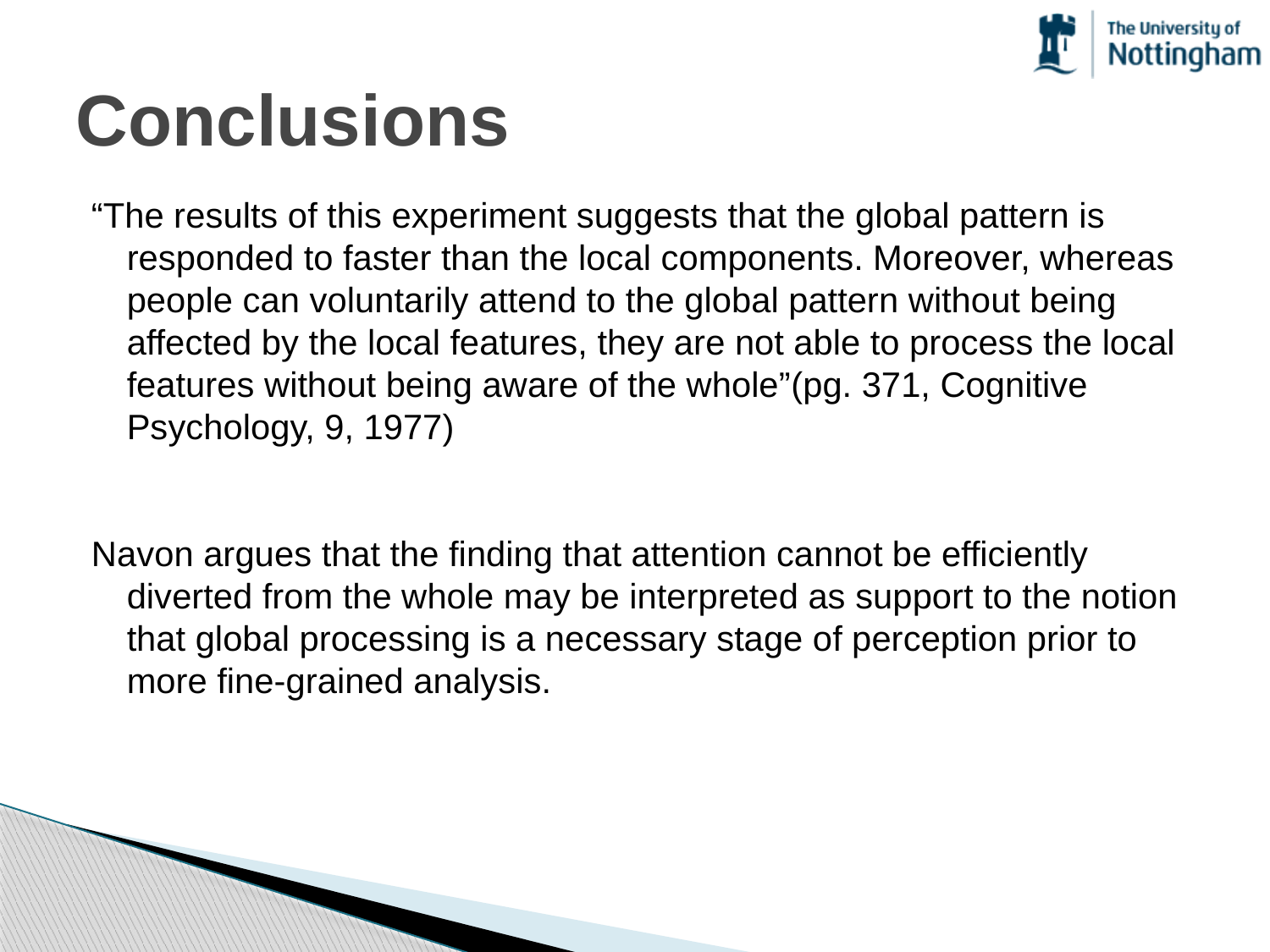

# Conclusions
“The results of this experiment suggests that the global pattern is responded to faster than the local components. Moreover, whereas people can voluntarily attend to the global pattern without being affected by the local features, they are not able to process the local features without being aware of the whole”(pg. 371, Cognitive Psychology, 9, 1977)

Navon argues that the finding that attention cannot be efficiently diverted from the whole may be interpreted as support to the notion that global processing is a necessary stage of perception prior to more fine-grained analysis.